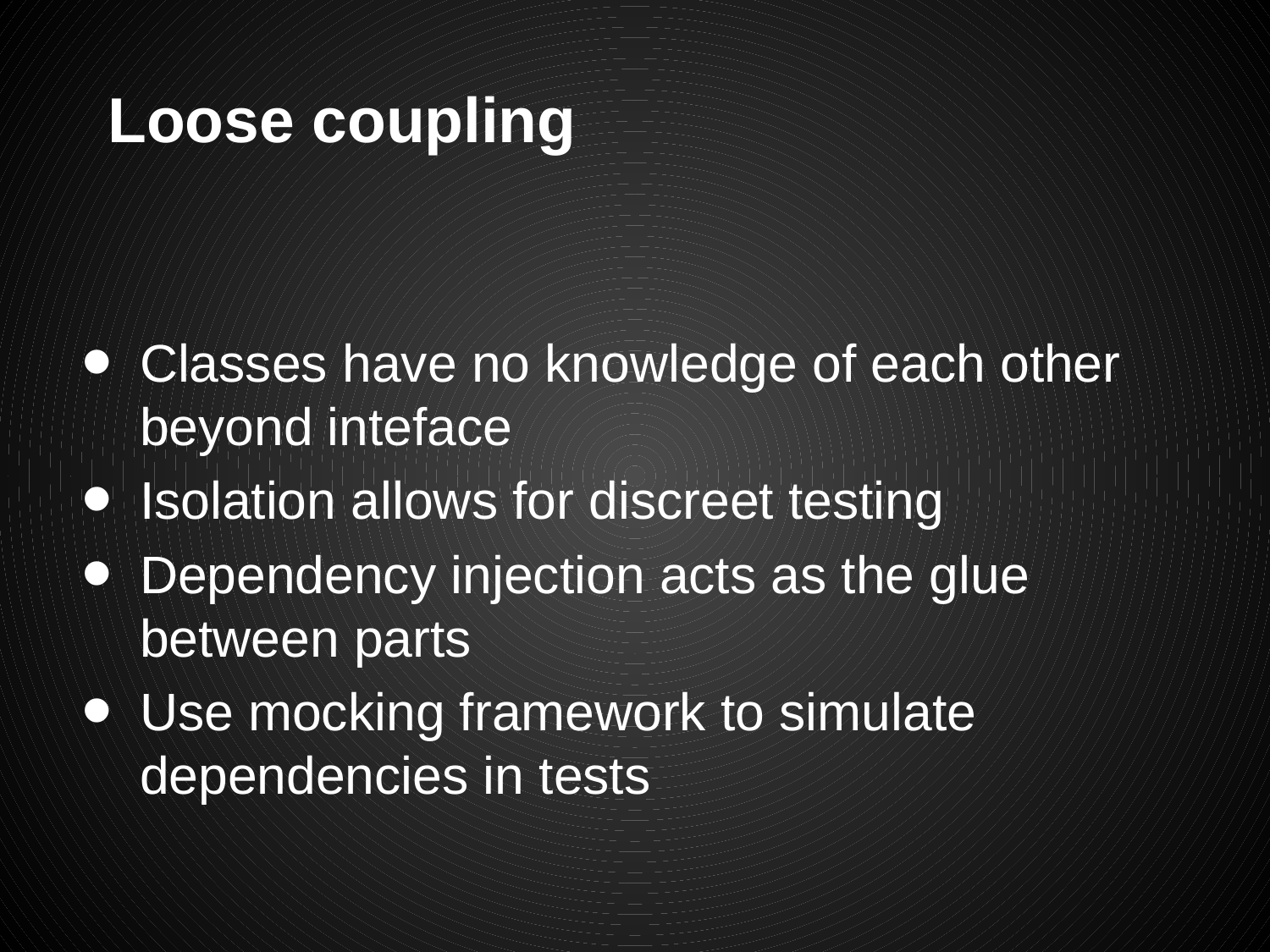

# Loose coupling
Classes have no knowledge of each other beyond inteface
Isolation allows for discreet testing
Dependency injection acts as the glue between parts
Use mocking framework to simulate dependencies in tests